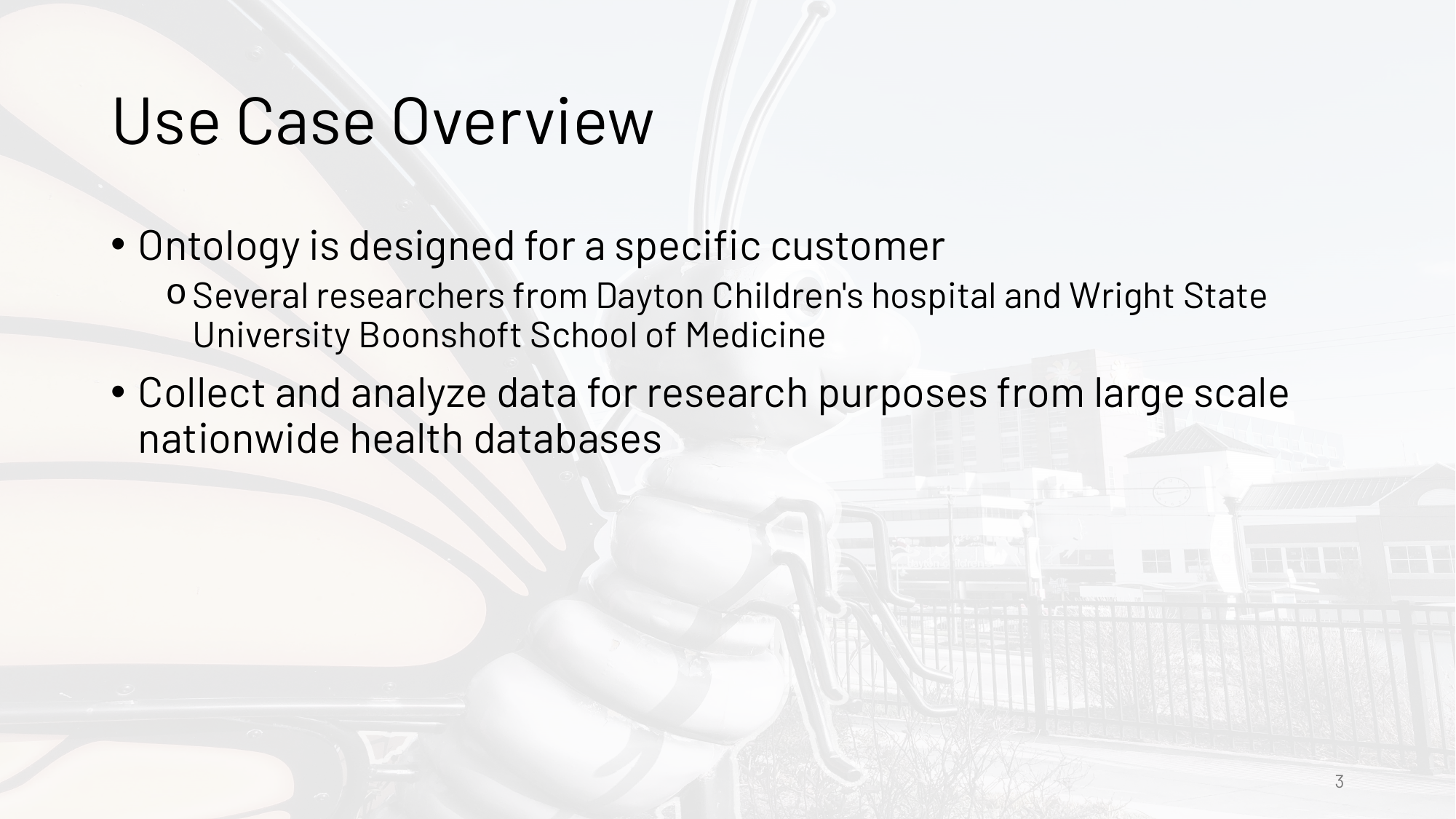

# Use Case Overview
Ontology is designed for a specific customer
Several researchers from Dayton Children's hospital and Wright State University Boonshoft School of Medicine
Collect and analyze data for research purposes from large scale nationwide health databases

3